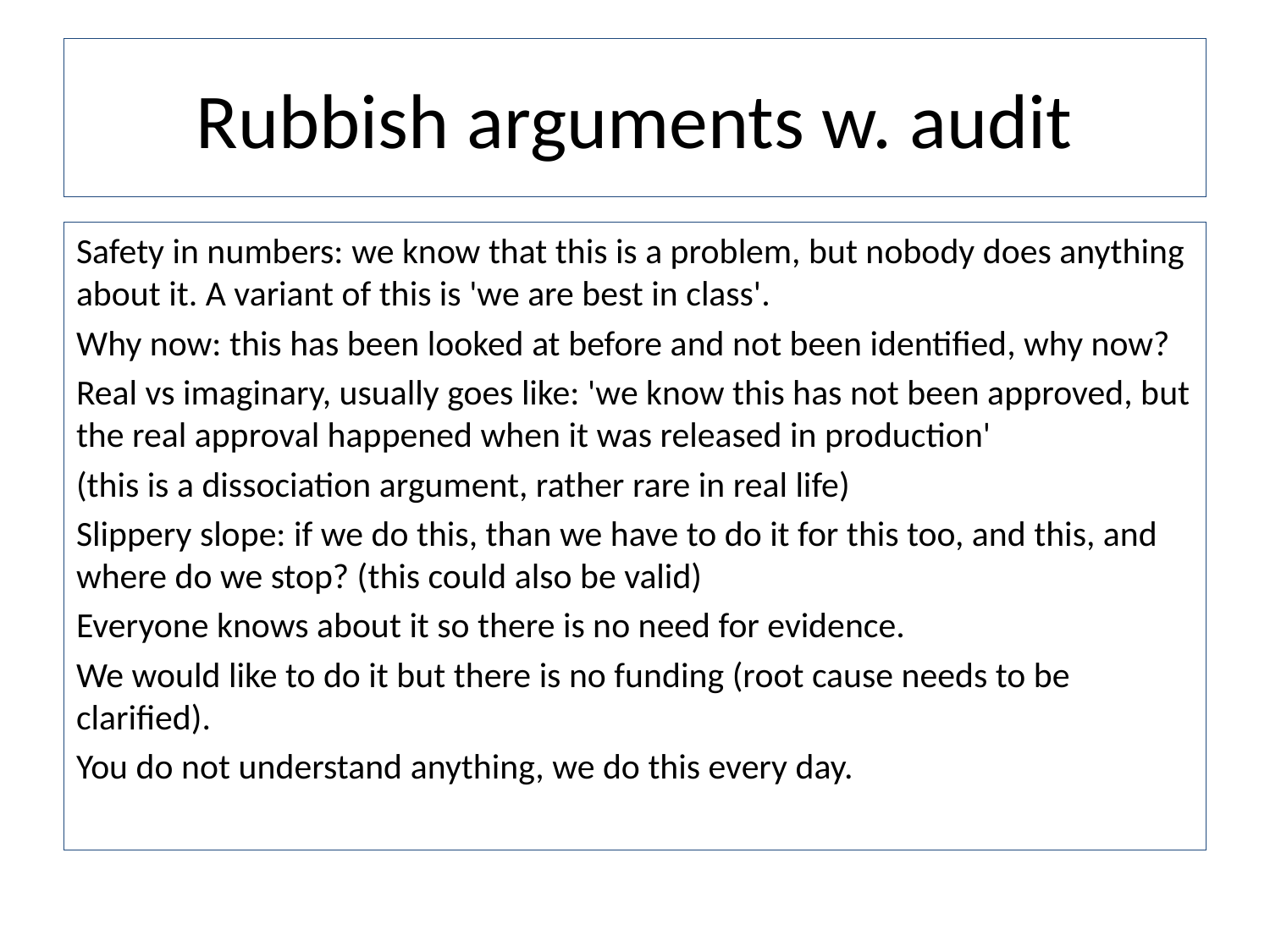

# Rubbish arguments w. audit
Safety in numbers: we know that this is a problem, but nobody does anything about it. A variant of this is 'we are best in class'.
Why now: this has been looked at before and not been identified, why now?
Real vs imaginary, usually goes like: 'we know this has not been approved, but the real approval happened when it was released in production'
(this is a dissociation argument, rather rare in real life)
Slippery slope: if we do this, than we have to do it for this too, and this, and where do we stop? (this could also be valid)
Everyone knows about it so there is no need for evidence.
We would like to do it but there is no funding (root cause needs to be clarified).
You do not understand anything, we do this every day.